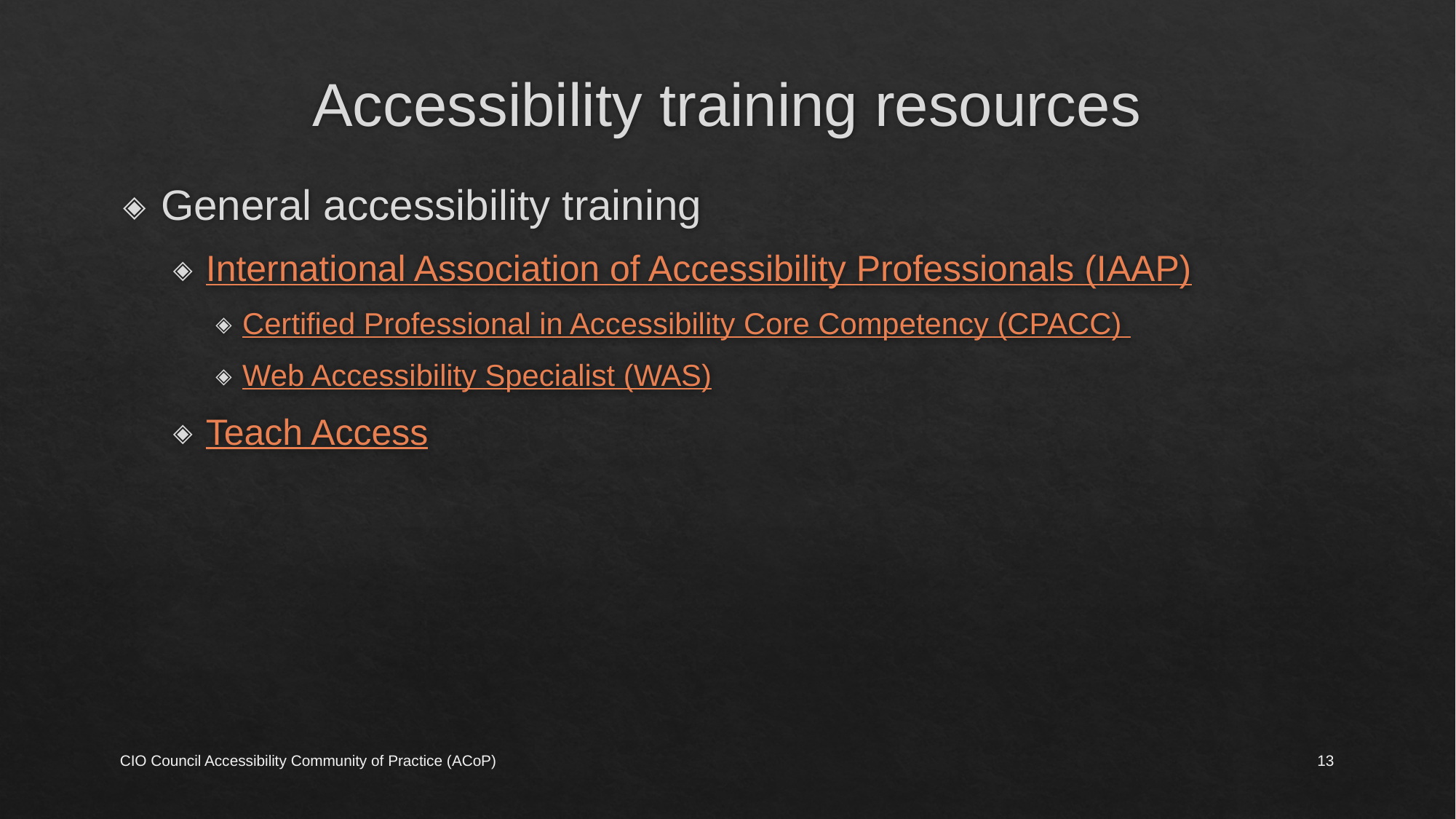

# Accessibility training resources
General accessibility training
International Association of Accessibility Professionals (IAAP)
Certified Professional in Accessibility Core Competency (CPACC)
Web Accessibility Specialist (WAS)
Teach Access
CIO Council Accessibility Community of Practice (ACoP)
13